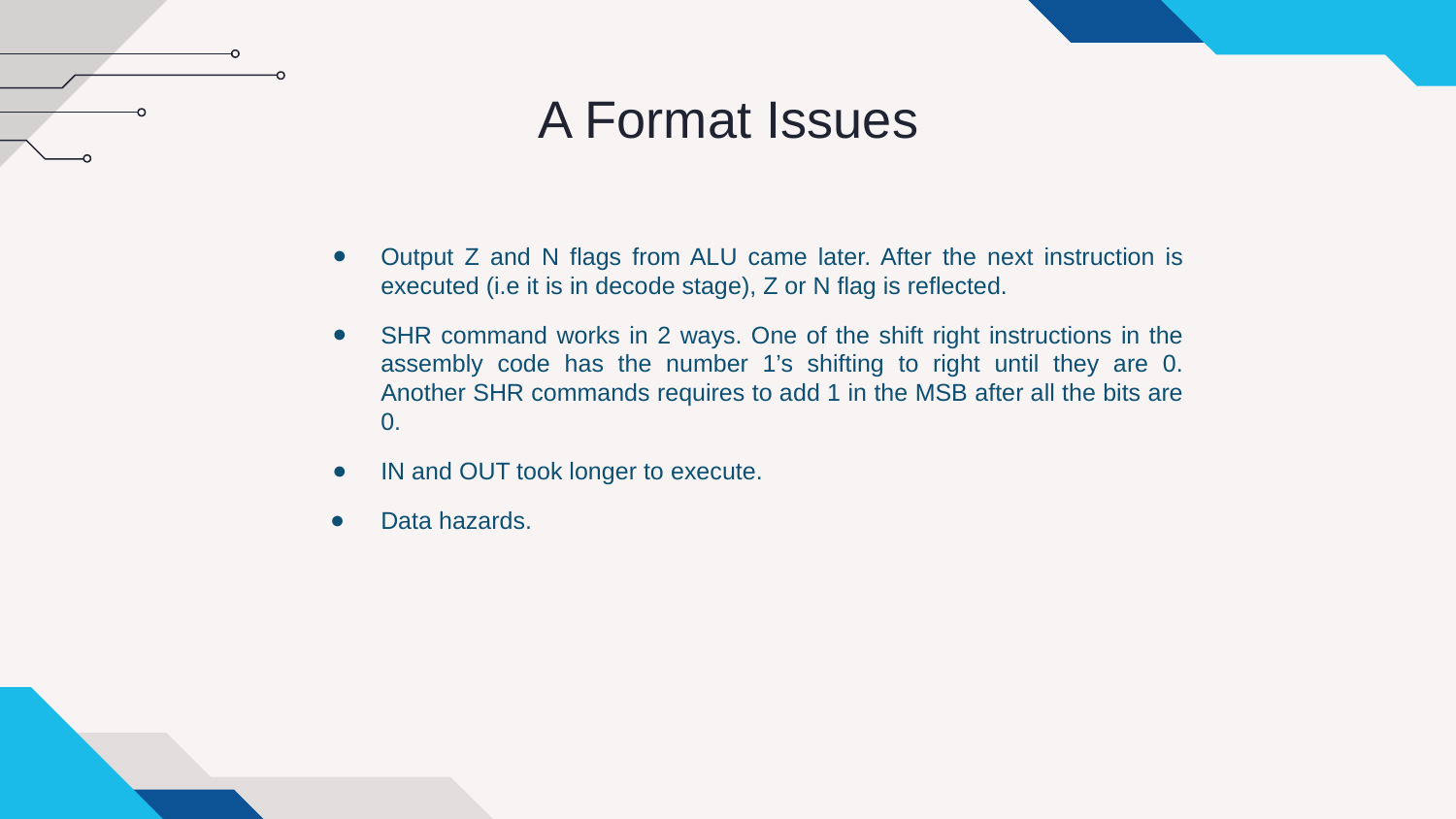

# A Format Issues
Output Z and N flags from ALU came later. After the next instruction is executed (i.e it is in decode stage), Z or N flag is reflected.
SHR command works in 2 ways. One of the shift right instructions in the assembly code has the number 1’s shifting to right until they are 0. Another SHR commands requires to add 1 in the MSB after all the bits are 0.
IN and OUT took longer to execute.
Data hazards.